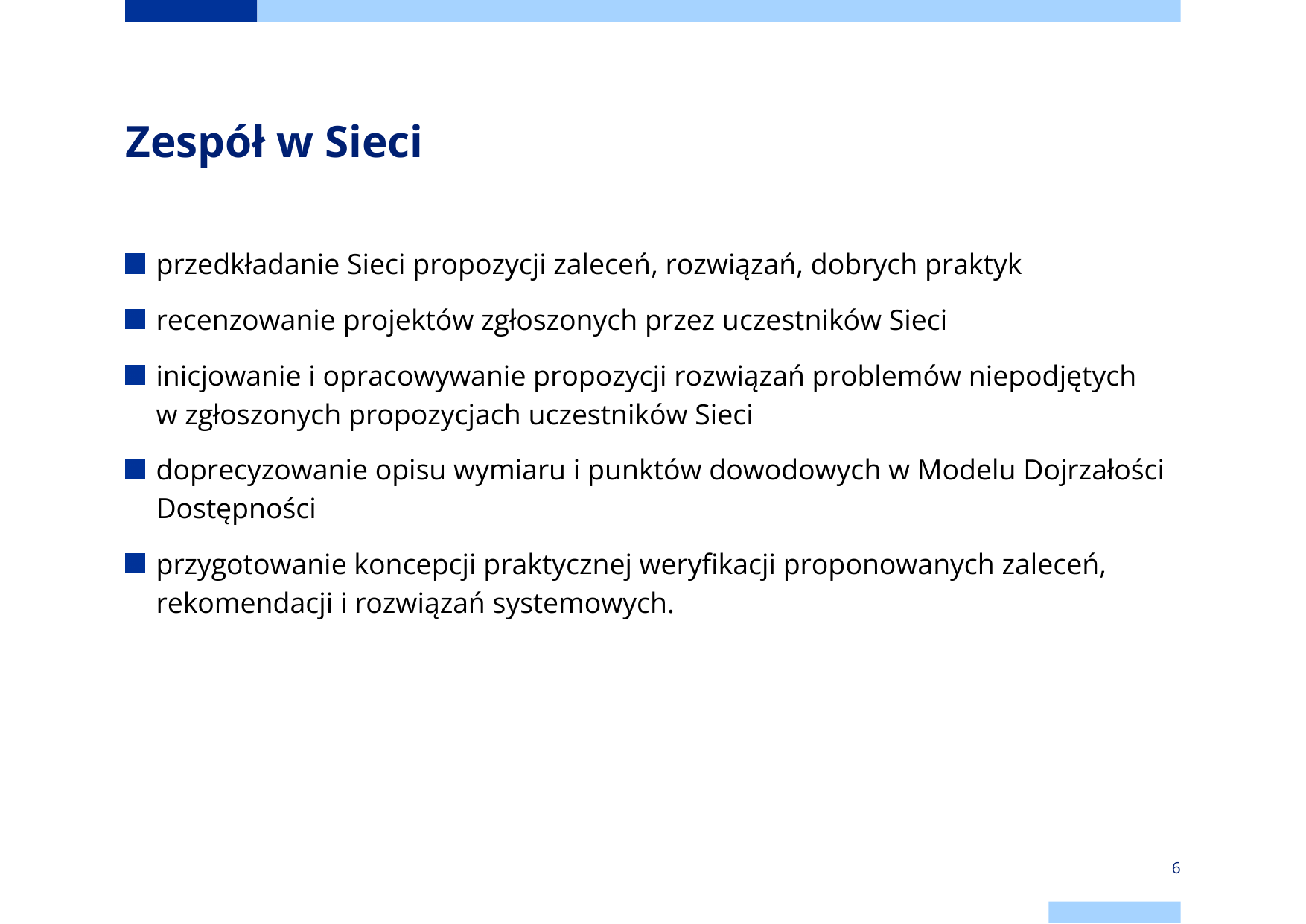

# Zespół w Sieci
przedkładanie Sieci propozycji zaleceń, rozwiązań, dobrych praktyk
recenzowanie projektów zgłoszonych przez uczestników Sieci
inicjowanie i opracowywanie propozycji rozwiązań problemów niepodjętych
w zgłoszonych propozycjach uczestników Sieci
doprecyzowanie opisu wymiaru i punktów dowodowych w Modelu Dojrzałości Dostępności
przygotowanie koncepcji praktycznej weryfikacji proponowanych zaleceń, rekomendacji i rozwiązań systemowych.
6